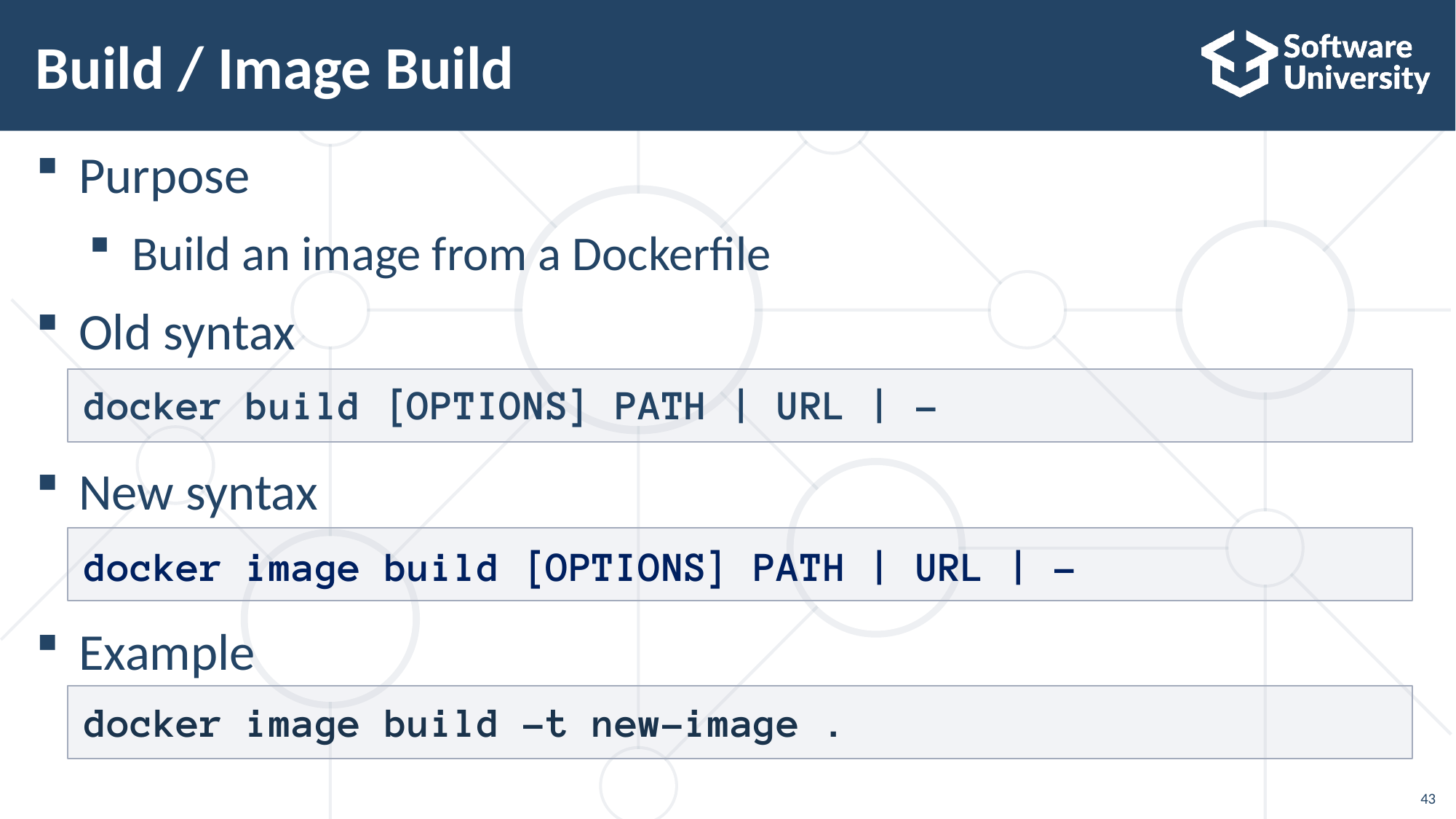

# Build / Image Build
Purpose
Build an image from a Dockerfile
Old syntax

New syntax

Example
docker build [OPTIONS] PATH | URL | -
docker image build [OPTIONS] PATH | URL | -
docker image build -t new-image .
43